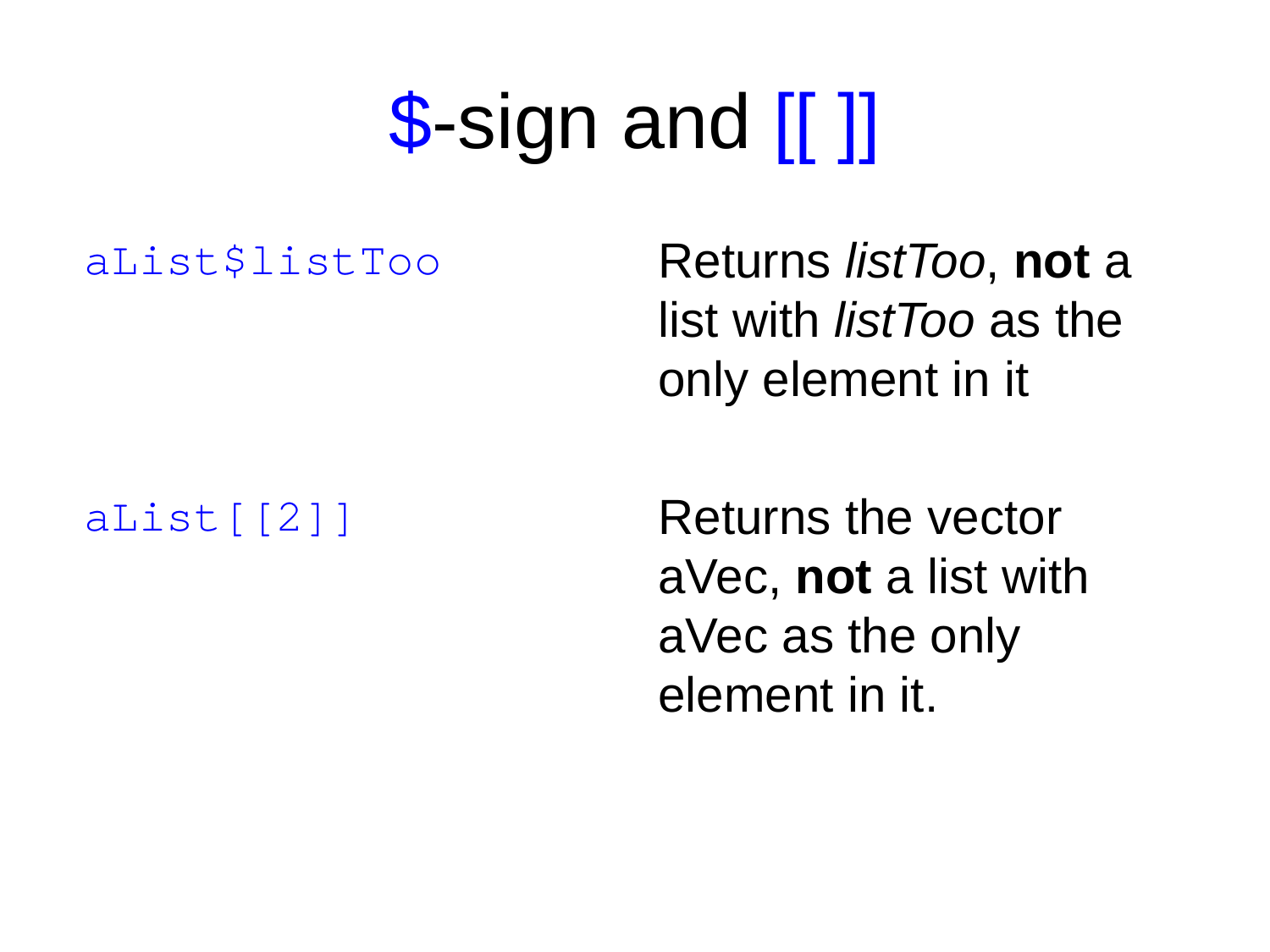

# $-sign and [[ ]]
aList$listToo

aList[[2]]

Returns listToo, not a list with listToo as the only element in it

Returns the vector aVec, not a list with aVec as the only element in it.